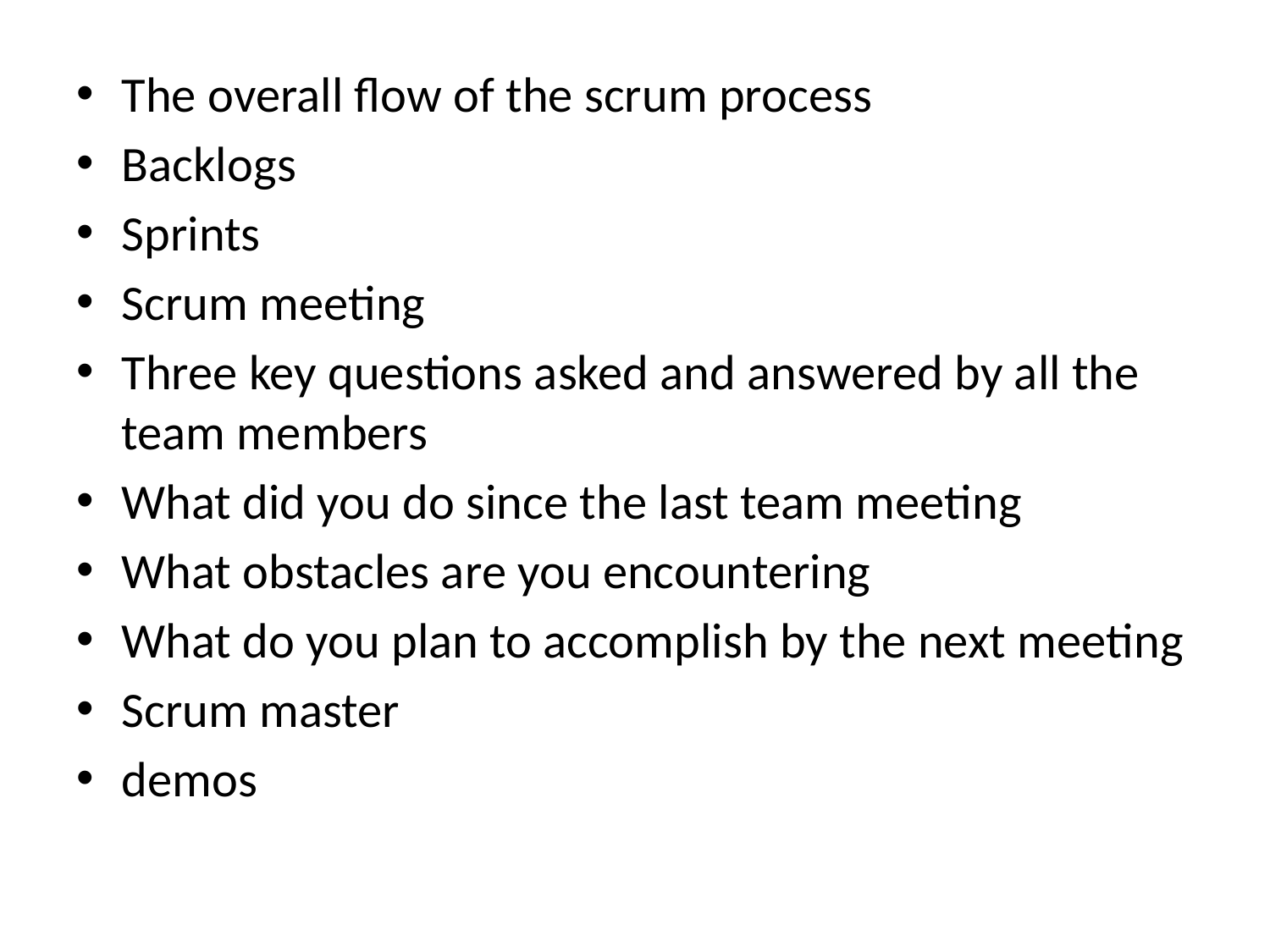

The overall flow of the scrum process
Backlogs
Sprints
Scrum meeting
Three key questions asked and answered by all the team members
What did you do since the last team meeting
What obstacles are you encountering
What do you plan to accomplish by the next meeting
Scrum master
demos